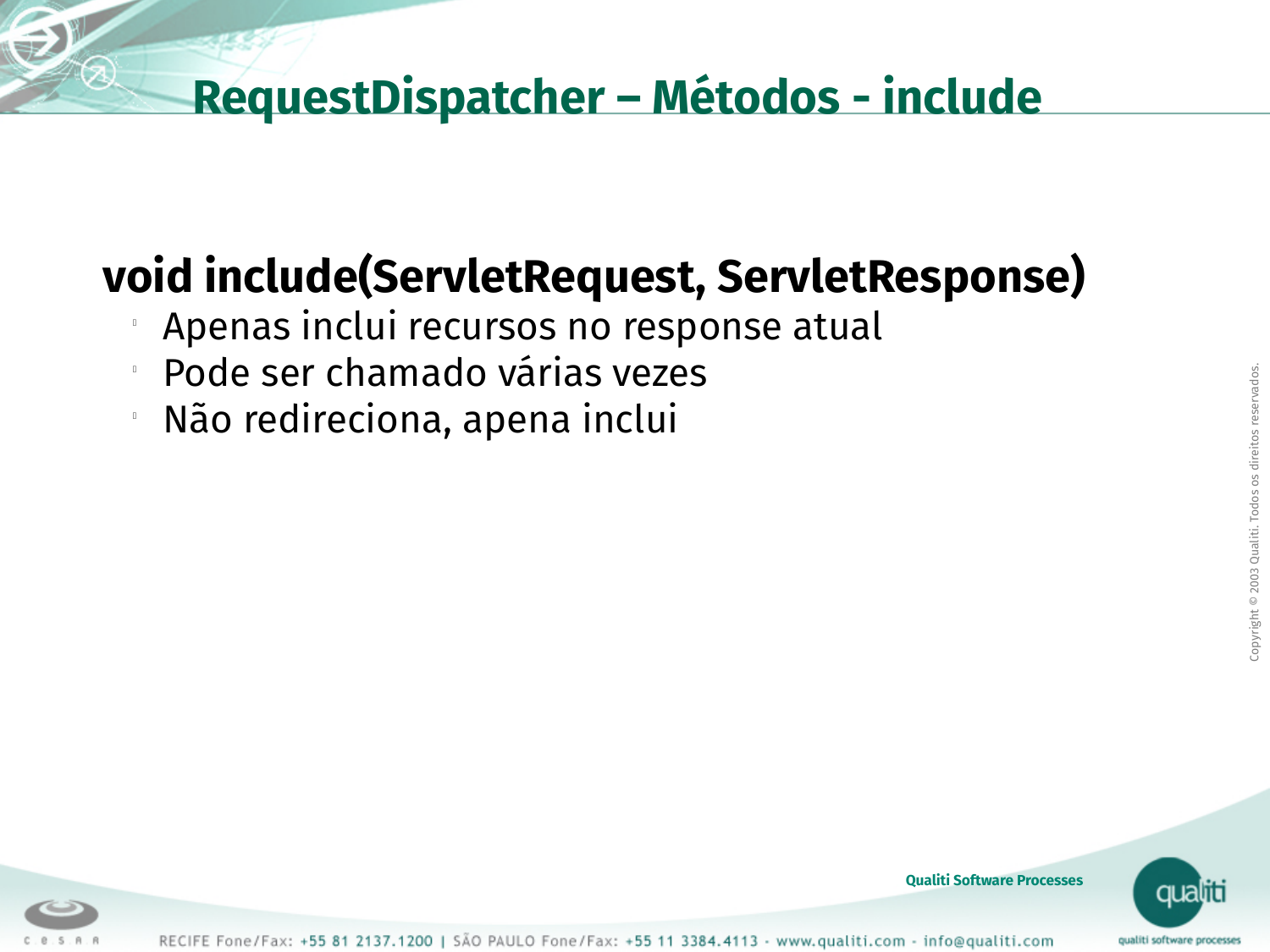

RequestDispatcher – Métodos - include
void include(ServletRequest, ServletResponse)
Apenas inclui recursos no response atual
Pode ser chamado várias vezes
Não redireciona, apena inclui